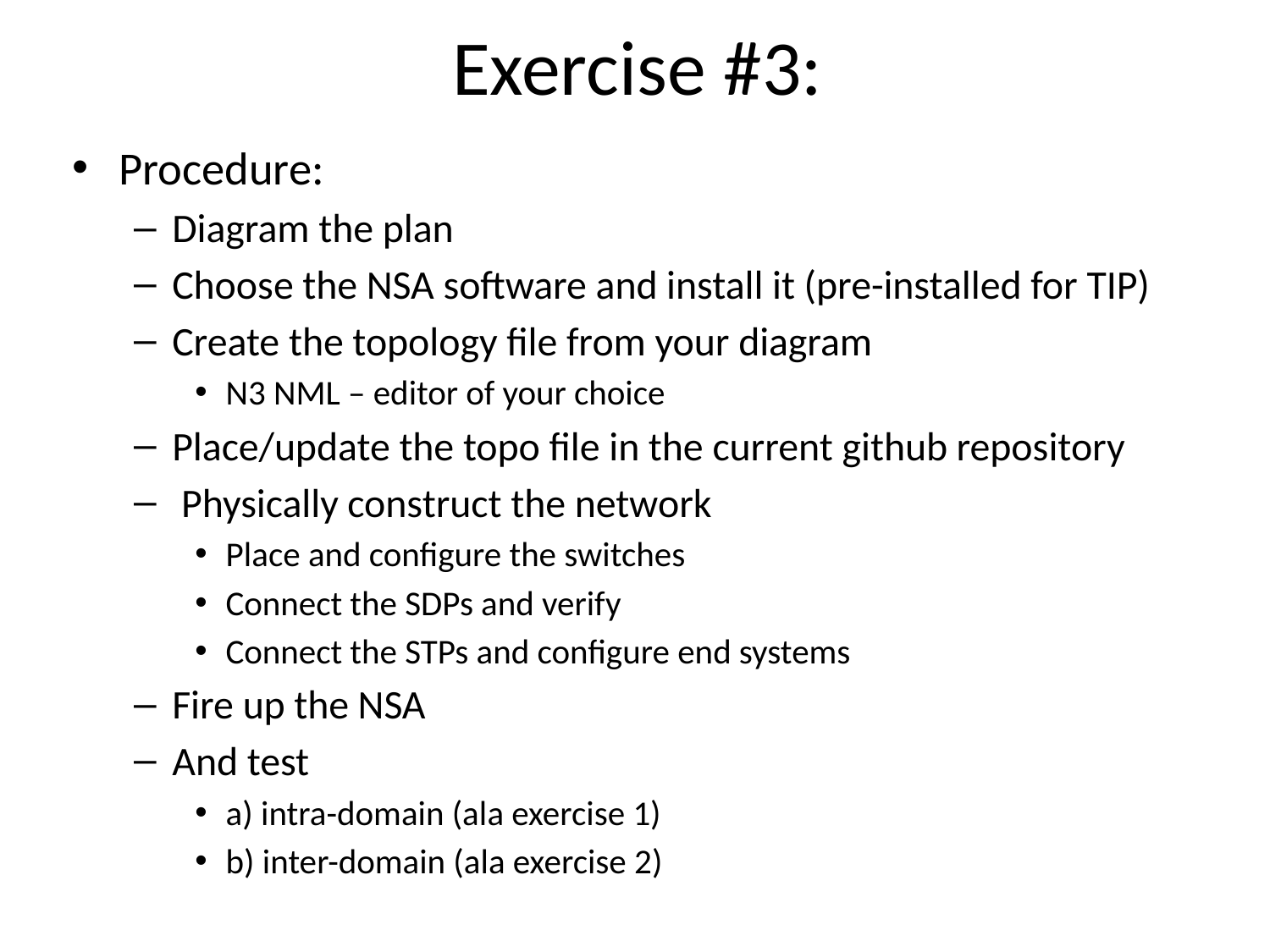

# Exercise #3:
Procedure:
Diagram the plan
Choose the NSA software and install it (pre-installed for TIP)
Create the topology file from your diagram
N3 NML – editor of your choice
Place/update the topo file in the current github repository
 Physically construct the network
Place and configure the switches
Connect the SDPs and verify
Connect the STPs and configure end systems
Fire up the NSA
And test
a) intra-domain (ala exercise 1)
b) inter-domain (ala exercise 2)